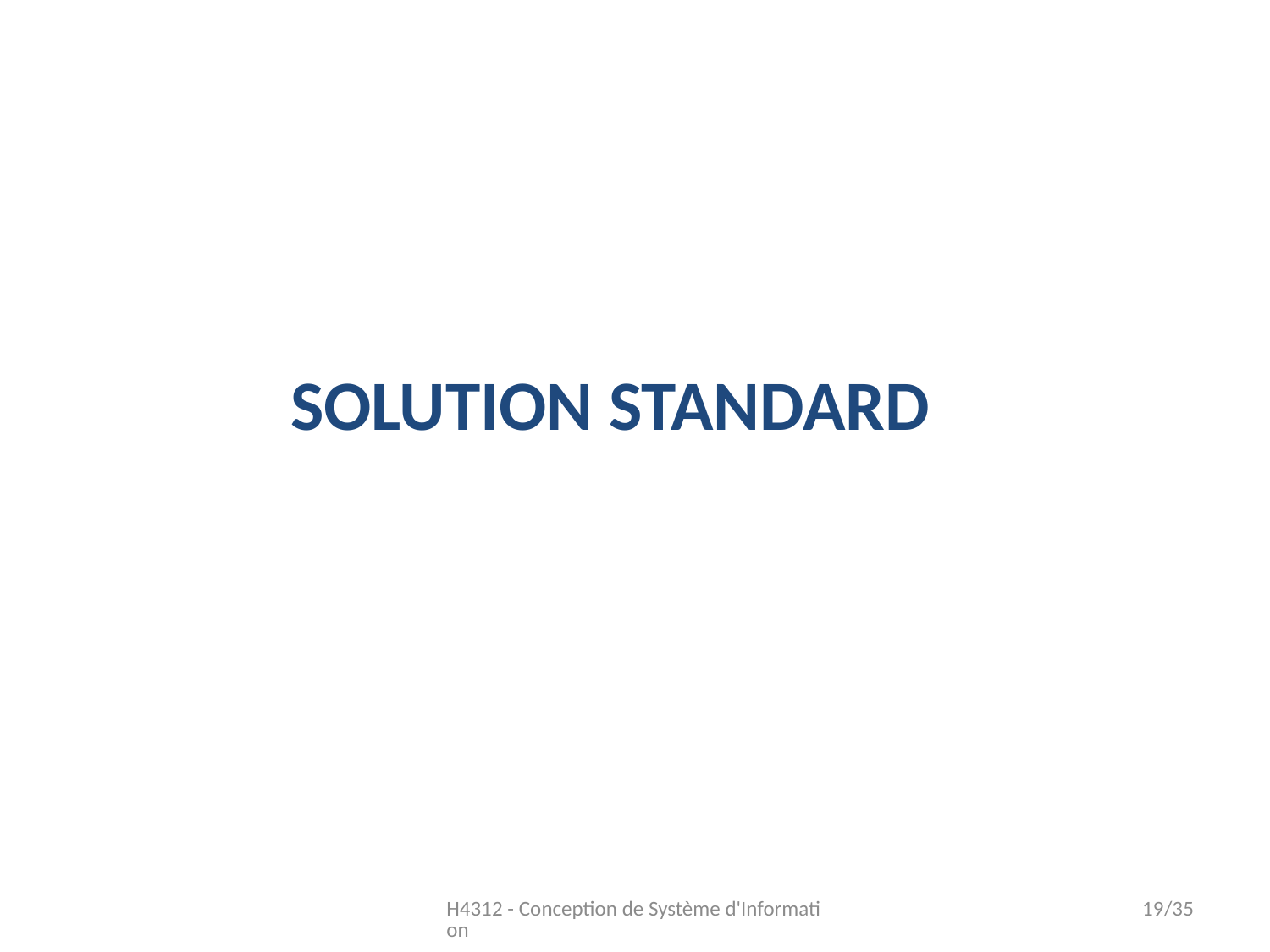

SOLUTION STANDARD

H4312 - Conception de Système d'Information
19/35